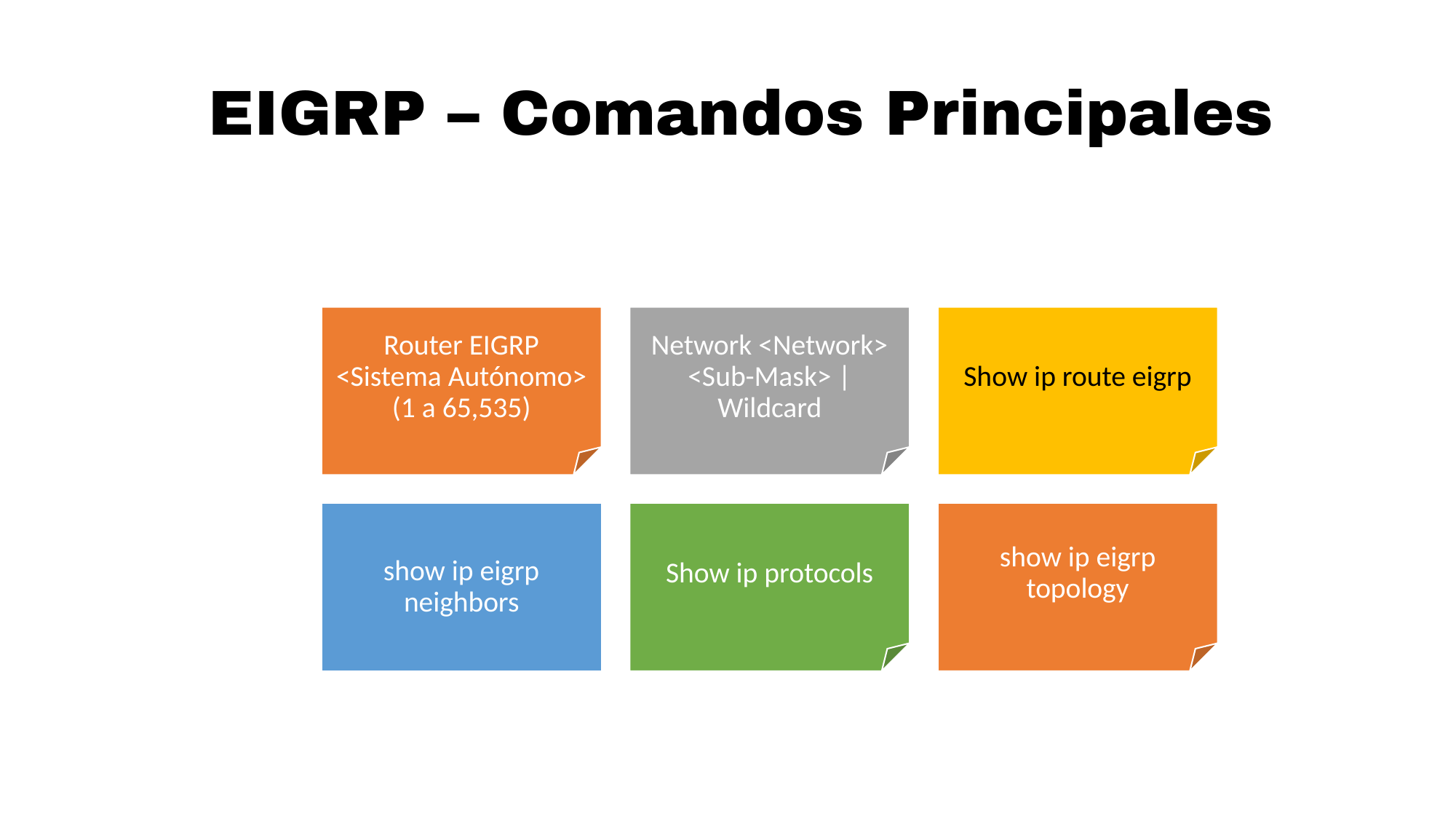

# EIGRP – Comandos Principales
Router EIGRP <Sistema Autónomo> (1 a 65,535)
Network <Network> <Sub-Mask> | Wildcard
Show ip route eigrp
show ip eigrp neighbors
Show ip protocols
show ip eigrp topology